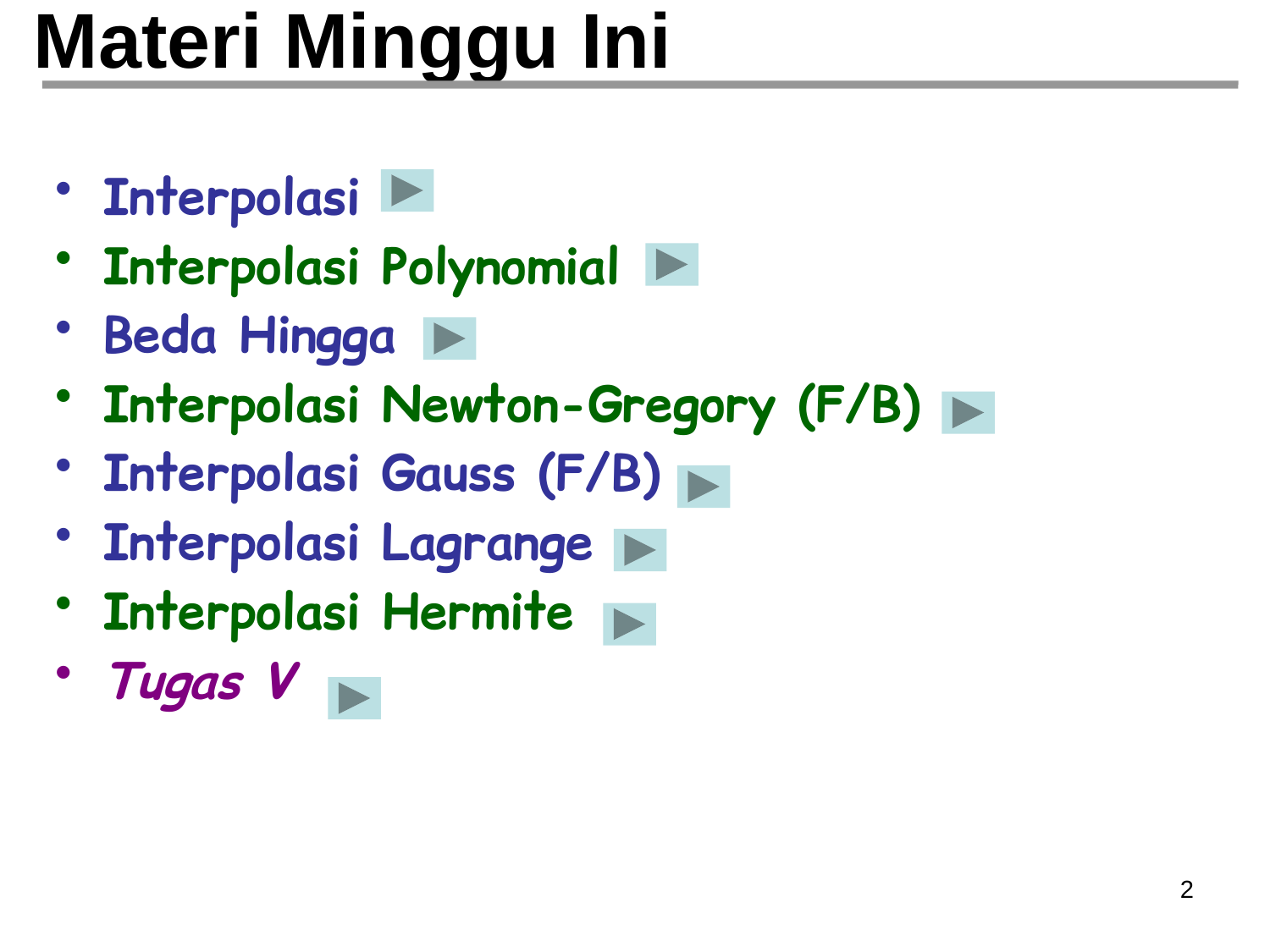

# Materi Minggu Ini

Interpolasi
Interpolasi Polynomial
Beda Hingga
Interpolasi Newton-Gregory (F/B)
Interpolasi Gauss (F/B)
Interpolasi Lagrange
Interpolasi Hermite
Tugas V

2